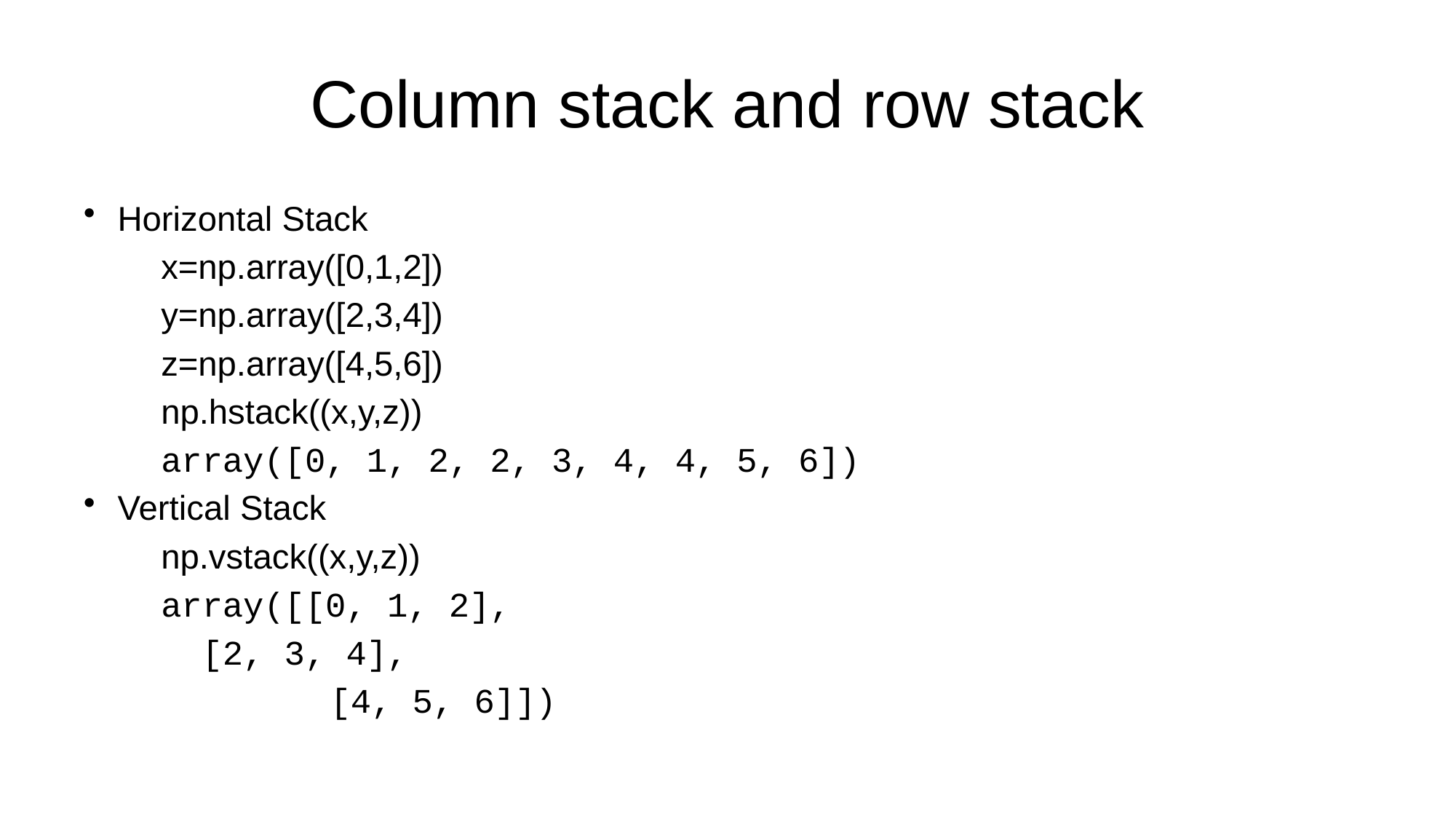

# Column stack and row stack
Horizontal Stack
	x=np.array([0,1,2])
	y=np.array([2,3,4])
	z=np.array([4,5,6])
	np.hstack((x,y,z))
	array([0, 1, 2, 2, 3, 4, 4, 5, 6])
Vertical Stack
	np.vstack((x,y,z))
	array([[0, 1, 2],
		  [2, 3, 4],
            [4, 5, 6]])